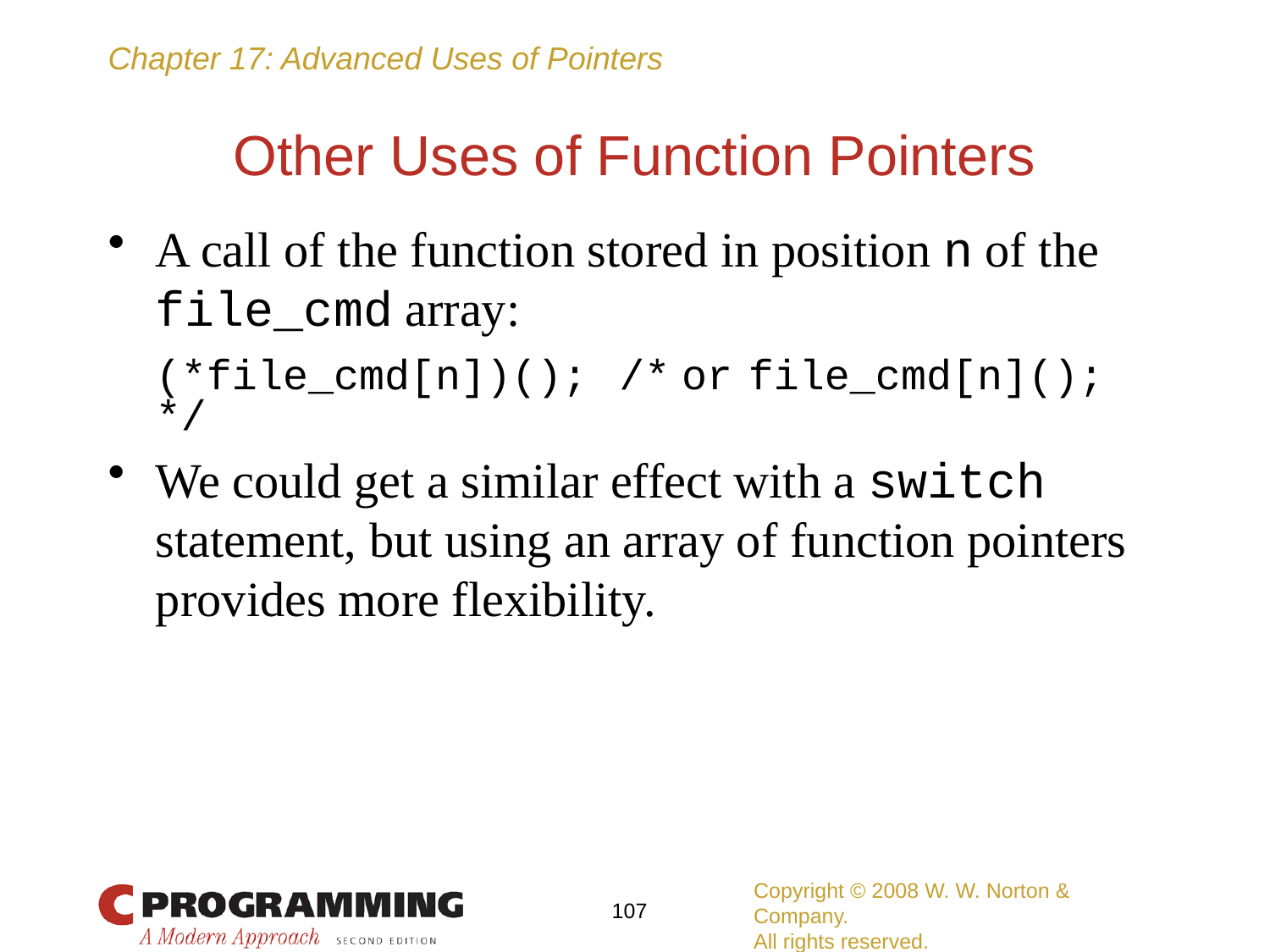

# Other Uses of Function Pointers
A call of the function stored in position n of the file_cmd array:
	(*file_cmd[n])();  /* or file_cmd[n](); */
We could get a similar effect with a switch statement, but using an array of function pointers provides more flexibility.
Copyright © 2008 W. W. Norton & Company.
All rights reserved.
107